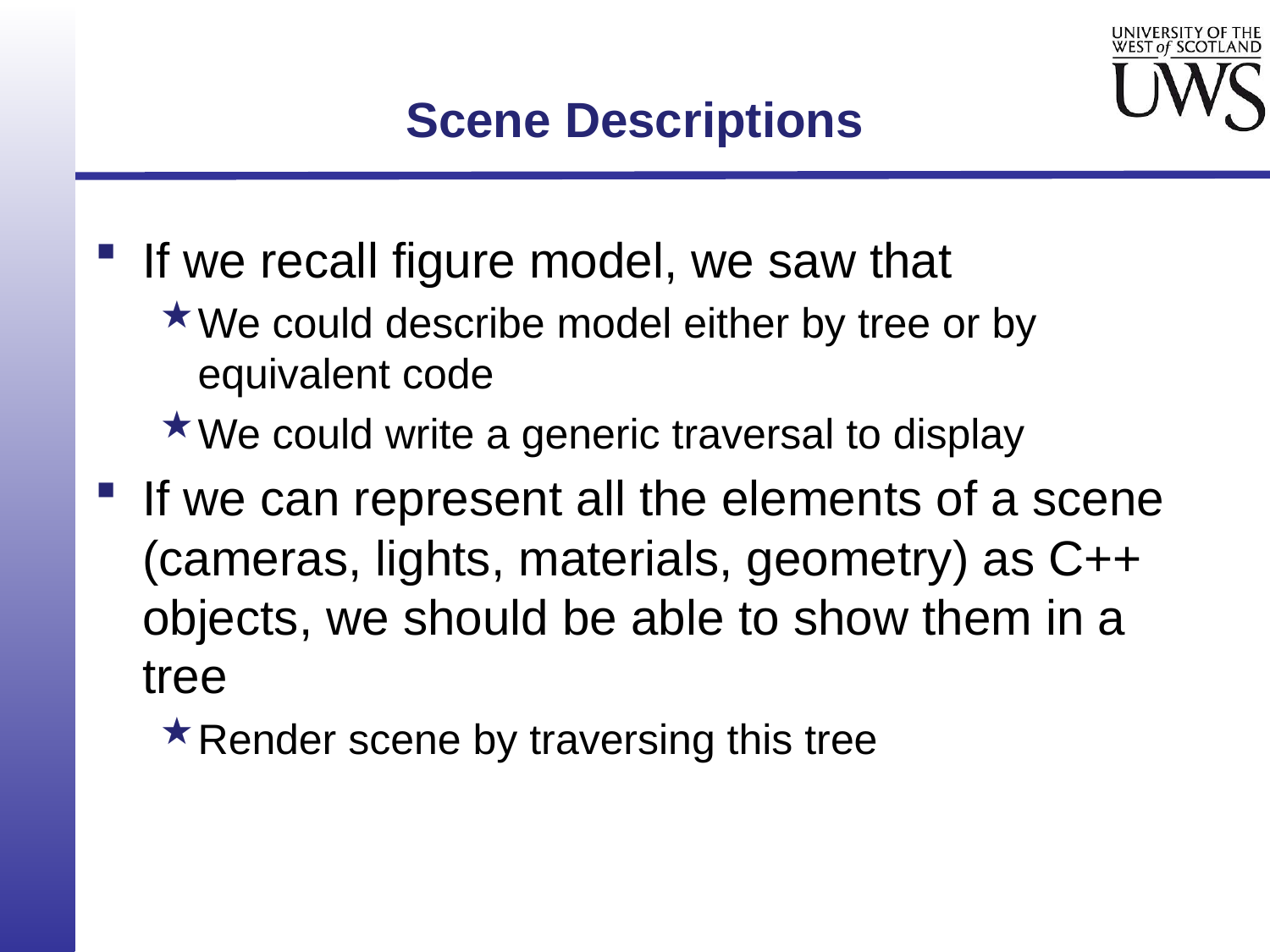

# Scene Descriptions
If we recall figure model, we saw that
We could describe model either by tree or by equivalent code
We could write a generic traversal to display
If we can represent all the elements of a scene (cameras, lights, materials, geometry) as C++ objects, we should be able to show them in a tree
Render scene by traversing this tree